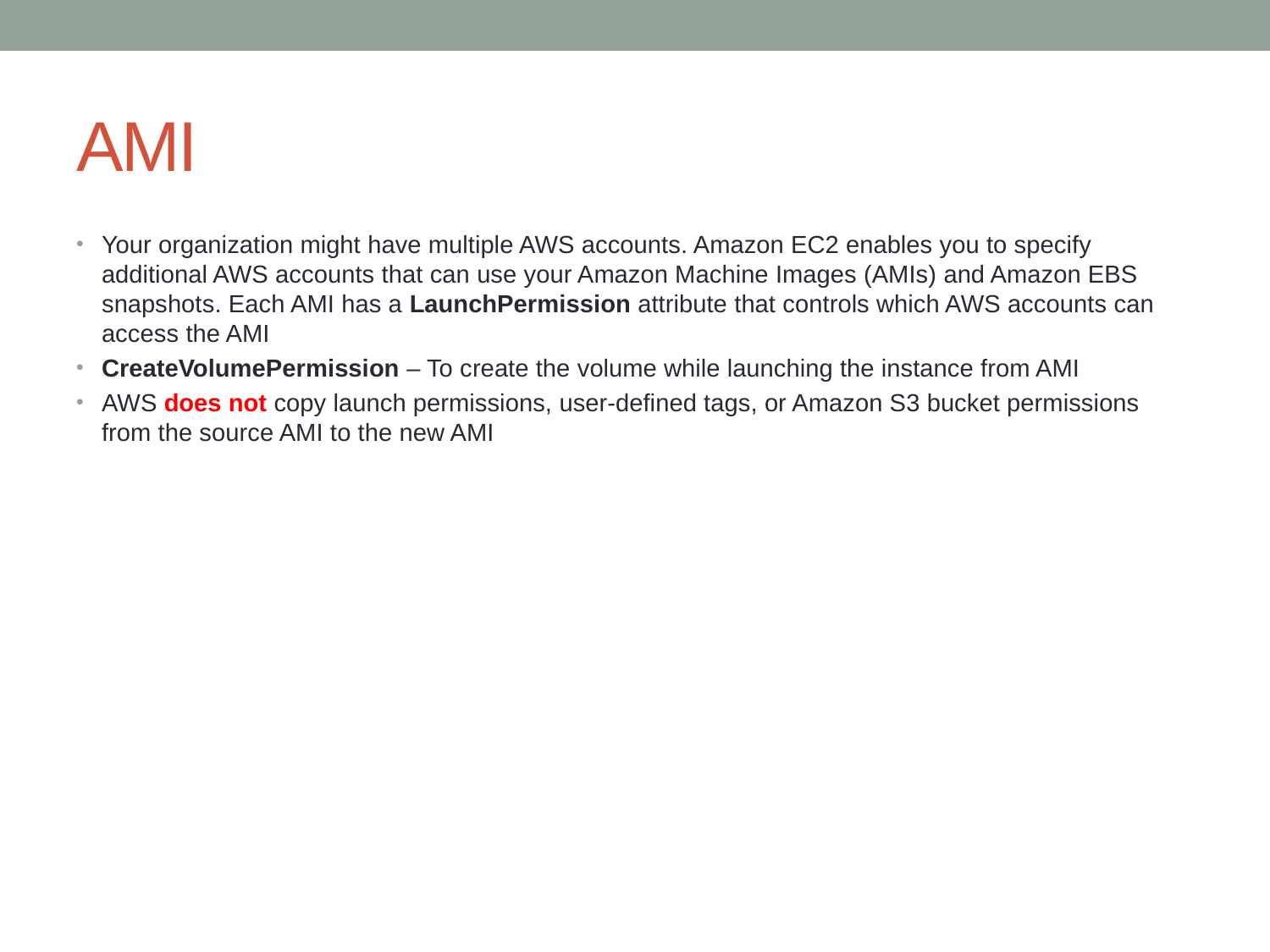

# AMI
Your organization might have multiple AWS accounts. Amazon EC2 enables you to specify additional AWS accounts that can use your Amazon Machine Images (AMIs) and Amazon EBS snapshots. Each AMI has a LaunchPermission attribute that controls which AWS accounts can access the AMI
CreateVolumePermission – To create the volume while launching the instance from AMI
AWS does not copy launch permissions, user-defined tags, or Amazon S3 bucket permissions from the source AMI to the new AMI